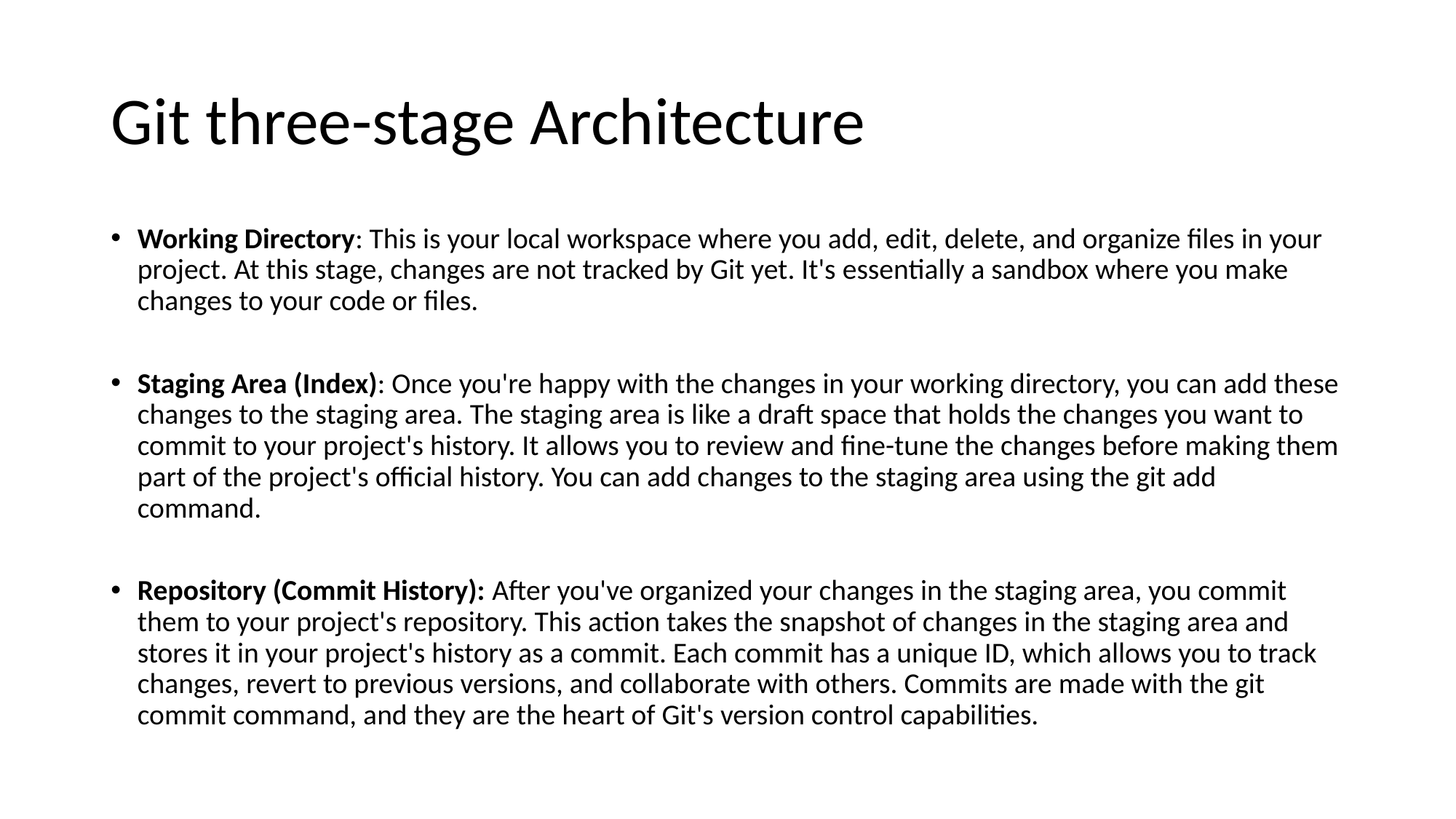

# Git three-stage Architecture
Working Directory: This is your local workspace where you add, edit, delete, and organize files in your project. At this stage, changes are not tracked by Git yet. It's essentially a sandbox where you make changes to your code or files.

Staging Area (Index): Once you're happy with the changes in your working directory, you can add these changes to the staging area. The staging area is like a draft space that holds the changes you want to commit to your project's history. It allows you to review and fine-tune the changes before making them part of the project's official history. You can add changes to the staging area using the git add command.

Repository (Commit History): After you've organized your changes in the staging area, you commit them to your project's repository. This action takes the snapshot of changes in the staging area and stores it in your project's history as a commit. Each commit has a unique ID, which allows you to track changes, revert to previous versions, and collaborate with others. Commits are made with the git commit command, and they are the heart of Git's version control capabilities.